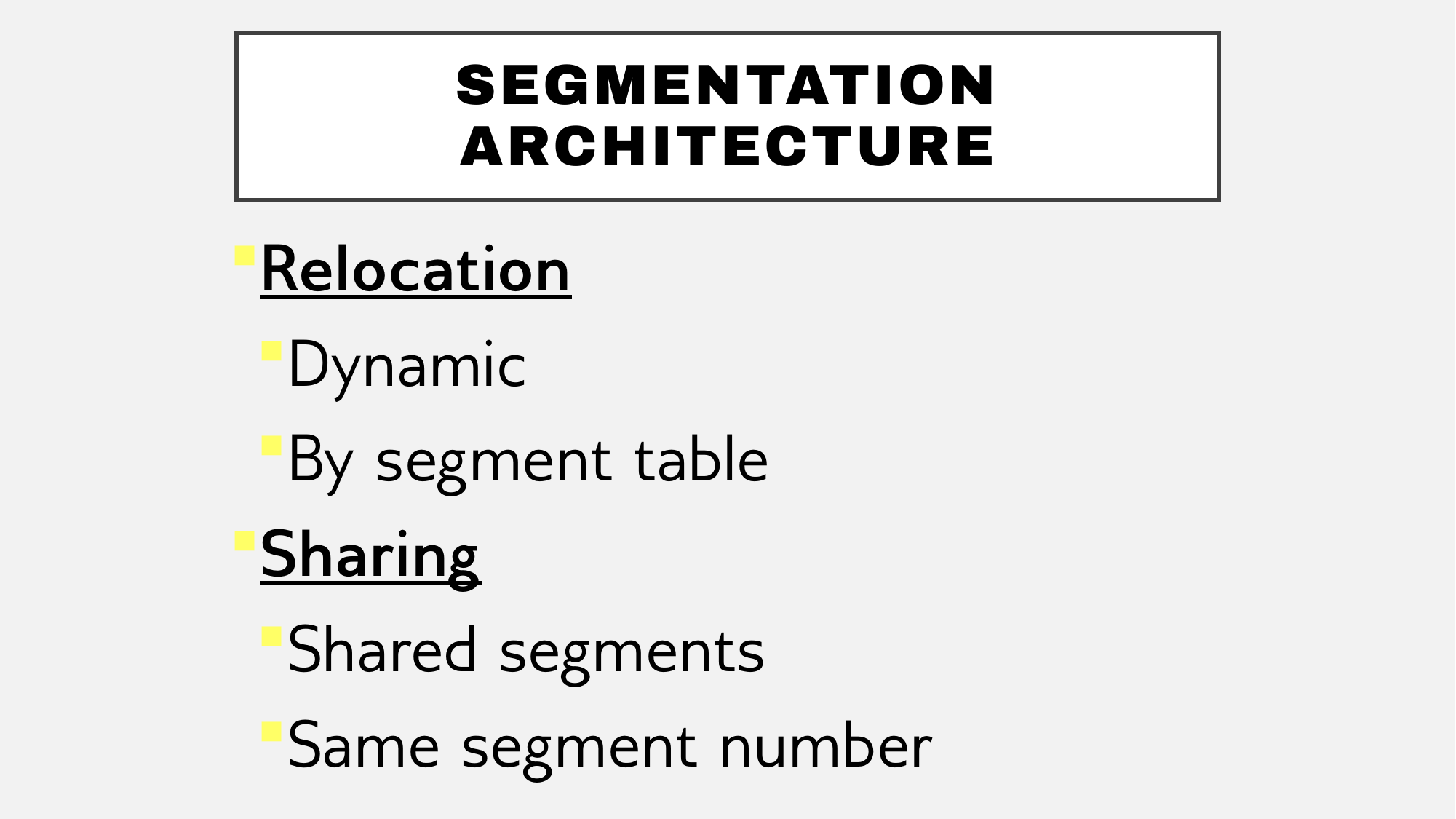

# Segmentation Architecture
Relocation
Dynamic
By segment table
Sharing
Shared segments
Same segment number